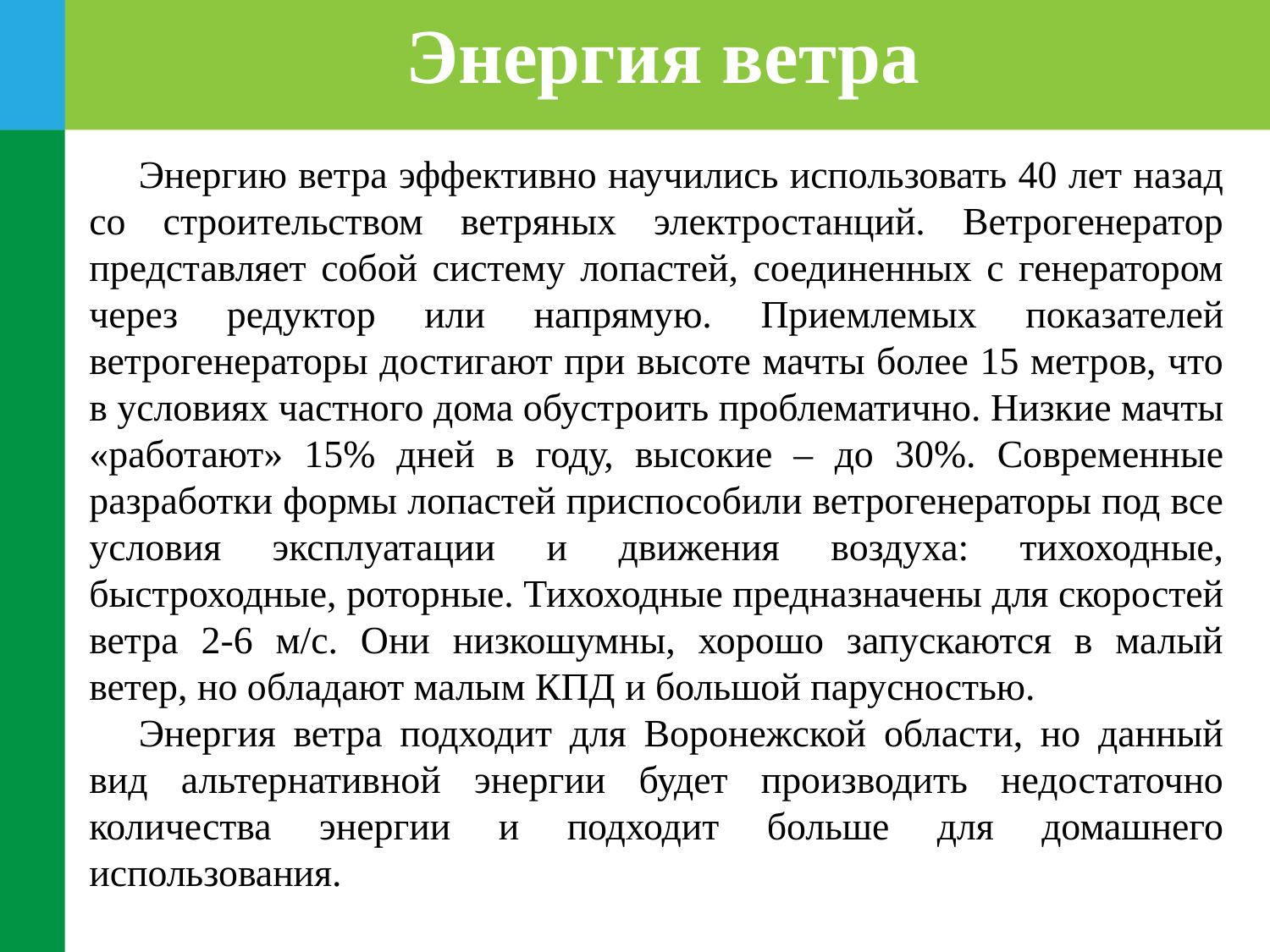

Энергия ветра

Энергию ветра эффективно научились использовать 40 лет назад со строительством ветряных электростанций. Ветрогенератор представляет собой систему лопастей, соединенных с генератором через редуктор или напрямую. Приемлемых показателей ветрогенераторы достигают при высоте мачты более 15 метров, что в условиях частного дома обустроить проблематично. Низкие мачты «работают» 15% дней в году, высокие – до 30%. Современные разработки формы лопастей приспособили ветрогенераторы под все условия эксплуатации и движения воздуха: тихоходные, быстроходные, роторные. Тихоходные предназначены для скоростей ветра 2-6 м/с. Они низкошумны, хорошо запускаются в малый ветер, но обладают малым КПД и большой парусностью.
Энергия ветра подходит для Воронежской области, но данный вид альтернативной энергии будет производить недостаточно количества энергии и подходит больше для домашнего использования.